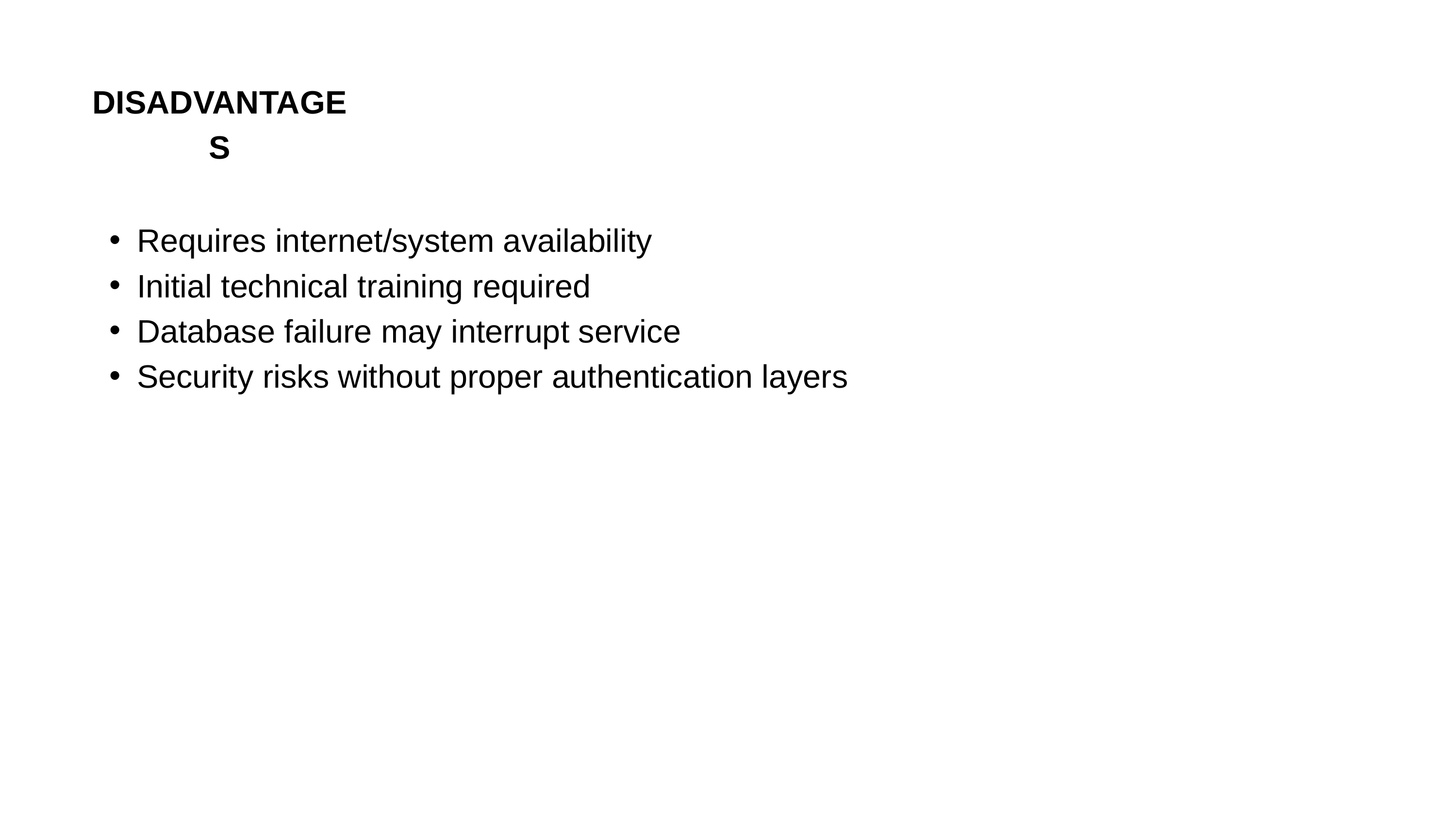

DISADVANTAGES
Requires internet/system availability
Initial technical training required
Database failure may interrupt service
Security risks without proper authentication layers